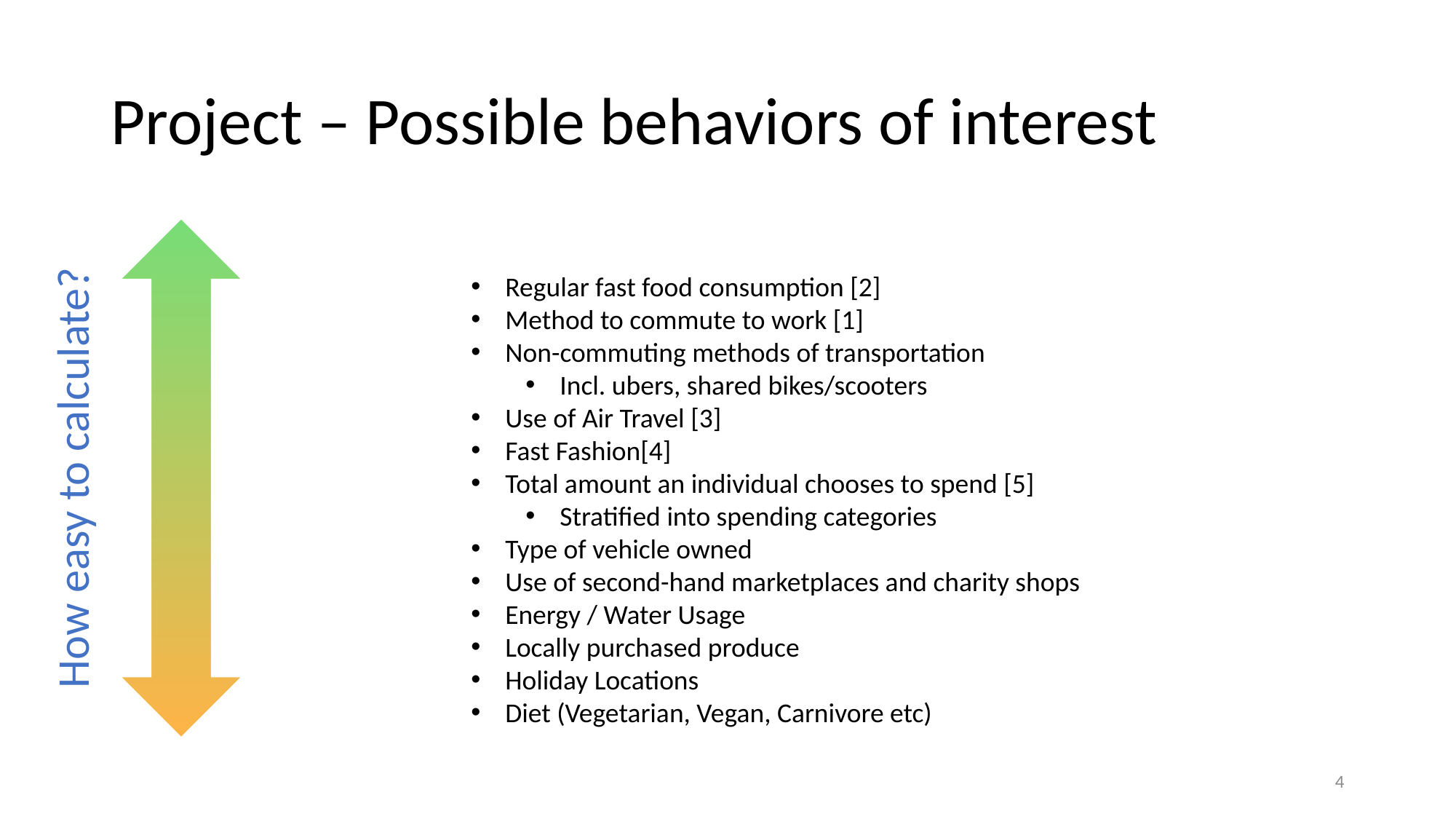

# Project – Possible behaviors of interest

Regular fast food consumption [2]
Method to commute to work [1]
Non-commuting methods of transportation
Incl. ubers, shared bikes/scooters
Use of Air Travel [3]
Fast Fashion[4]
Total amount an individual chooses to spend [5]
Stratified into spending categories
Type of vehicle owned
Use of second-hand marketplaces and charity shops
Energy / Water Usage
Locally purchased produce
Holiday Locations
Diet (Vegetarian, Vegan, Carnivore etc)

How easy to calculate?
4